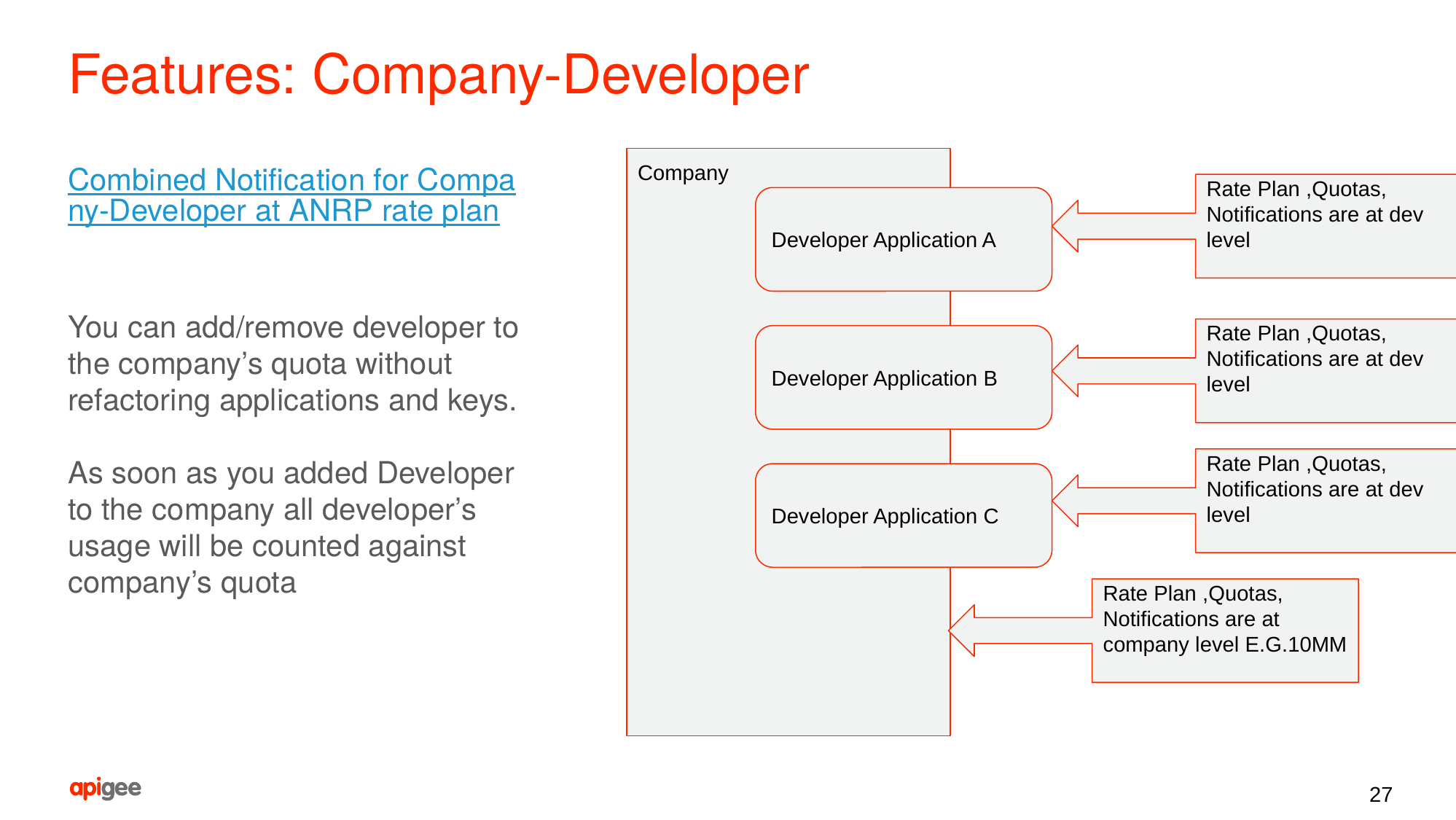

# Features: Company-Developer
Company
Combined Notification for Company-Developer at ANRP rate plan

You can add/remove developer to the company’s quota without refactoring applications and keys.

As soon as you added Developer to the company all developer’s usage will be counted against company’s quota
Rate Plan ,Quotas, Notifications are at dev level

Developer Application A
Rate Plan ,Quotas, Notifications are at dev level

Developer Application B
Rate Plan ,Quotas, Notifications are at dev level

Developer Application C
Rate Plan ,Quotas, Notifications are at company level E.G.10MM

27